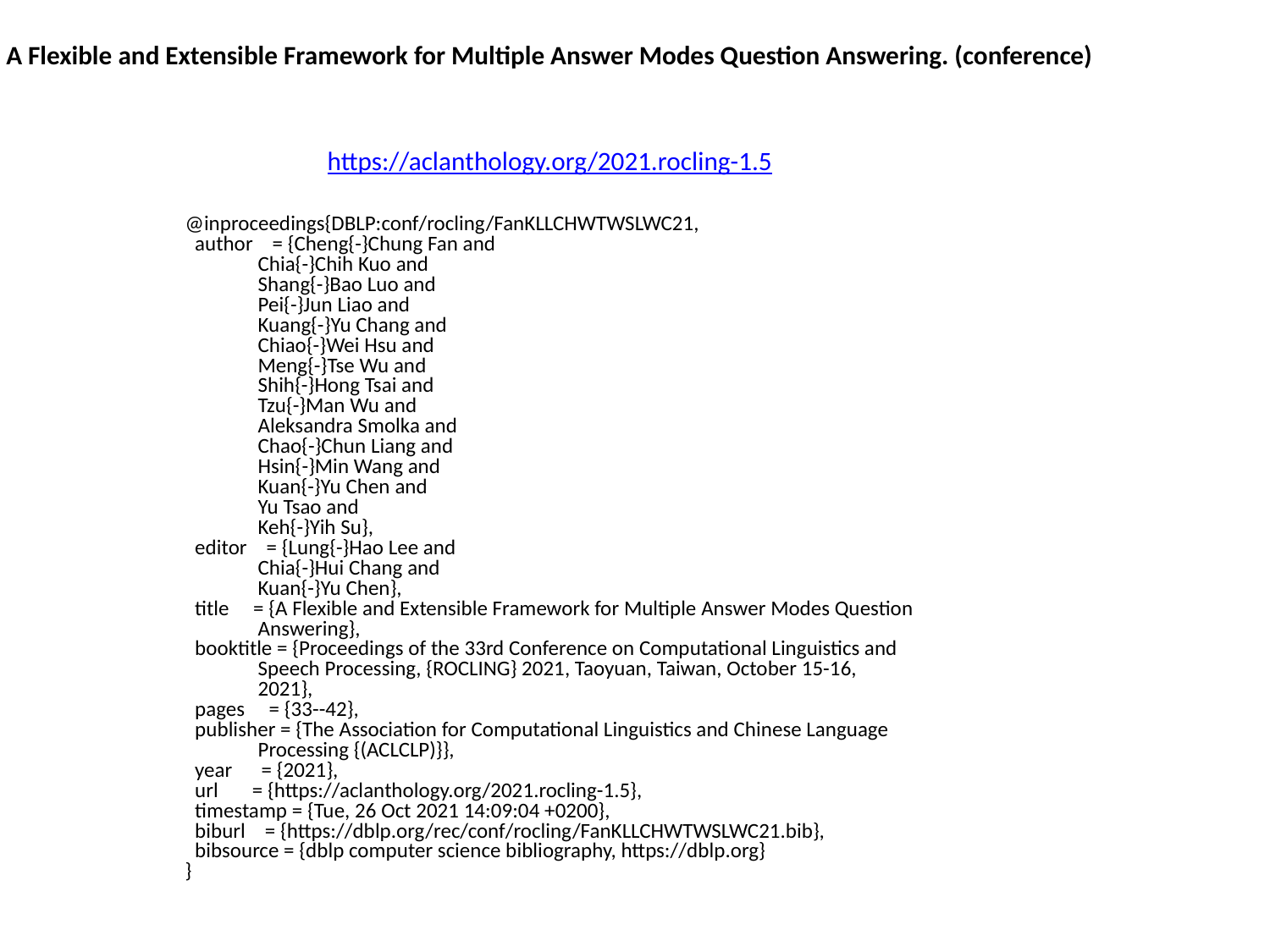

A Flexible and Extensible Framework for Multiple Answer Modes Question Answering. (conference)

https://aclanthology.org/2021.rocling-1.5

@inproceedings{DBLP:conf/rocling/FanKLLCHWTWSLWC21,
  author    = {Cheng{-}Chung Fan and
               Chia{-}Chih Kuo and
               Shang{-}Bao Luo and
               Pei{-}Jun Liao and
               Kuang{-}Yu Chang and
               Chiao{-}Wei Hsu and
               Meng{-}Tse Wu and
               Shih{-}Hong Tsai and
               Tzu{-}Man Wu and
               Aleksandra Smolka and
               Chao{-}Chun Liang and
               Hsin{-}Min Wang and
               Kuan{-}Yu Chen and
               Yu Tsao and
               Keh{-}Yih Su},
  editor    = {Lung{-}Hao Lee and
               Chia{-}Hui Chang and
               Kuan{-}Yu Chen},
  title     = {A Flexible and Extensible Framework for Multiple Answer Modes Question
               Answering},
  booktitle = {Proceedings of the 33rd Conference on Computational Linguistics and
               Speech Processing, {ROCLING} 2021, Taoyuan, Taiwan, October 15-16,
               2021},
  pages     = {33--42},
  publisher = {The Association for Computational Linguistics and Chinese Language
               Processing {(ACLCLP)}},
  year      = {2021},
  url       = {https://aclanthology.org/2021.rocling-1.5},
  timestamp = {Tue, 26 Oct 2021 14:09:04 +0200},
  biburl    = {https://dblp.org/rec/conf/rocling/FanKLLCHWTWSLWC21.bib},
  bibsource = {dblp computer science bibliography, https://dblp.org}
}